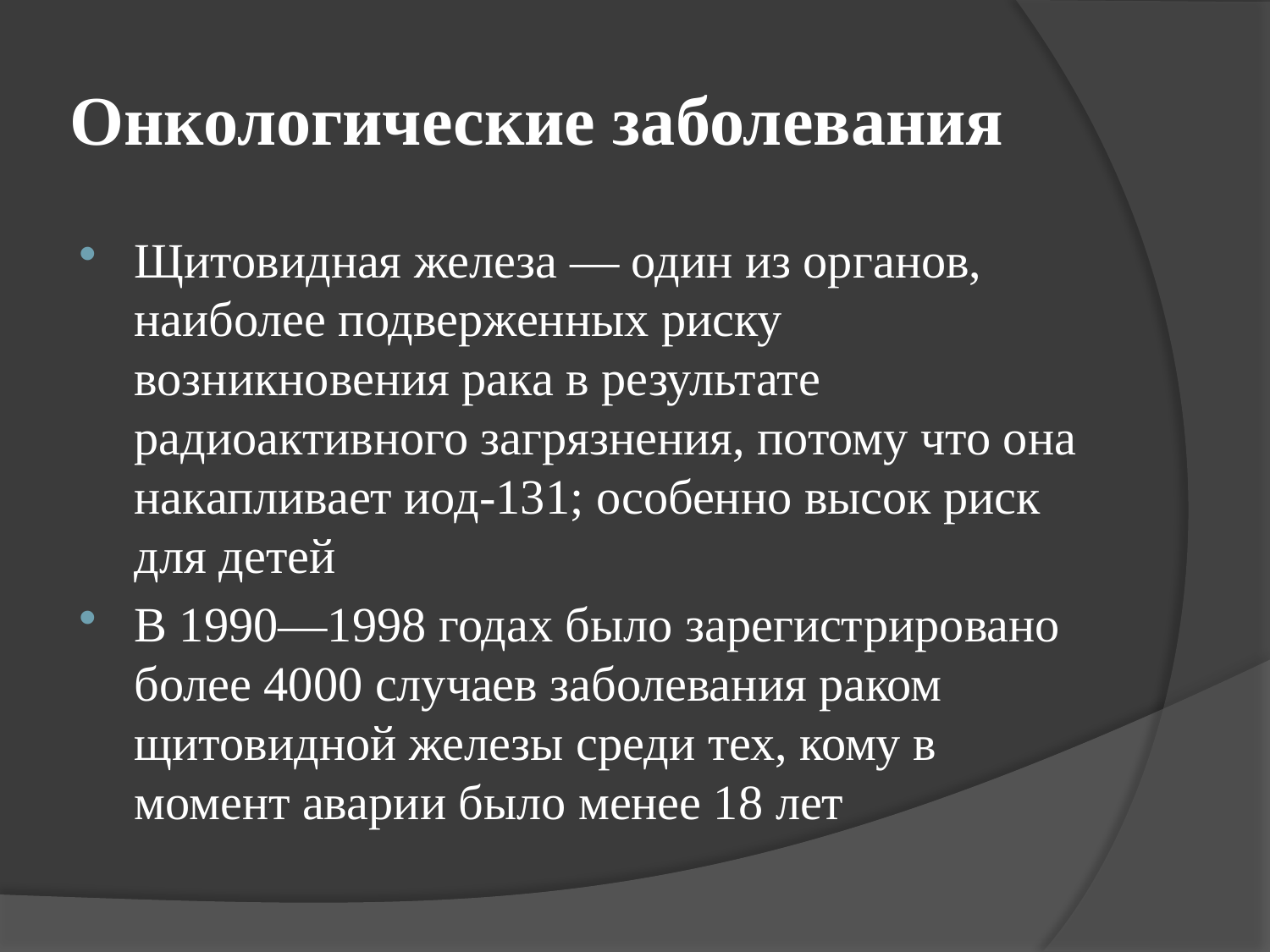

# Онкологические заболевания
Щитовидная железа — один из органов, наиболее подверженных риску возникновения рака в результате радиоактивного загрязнения, потому что она накапливает иод-131; особенно высок риск для детей
В 1990—1998 годах было зарегистрировано более 4000 случаев заболевания раком щитовидной железы среди тех, кому в момент аварии было менее 18 лет